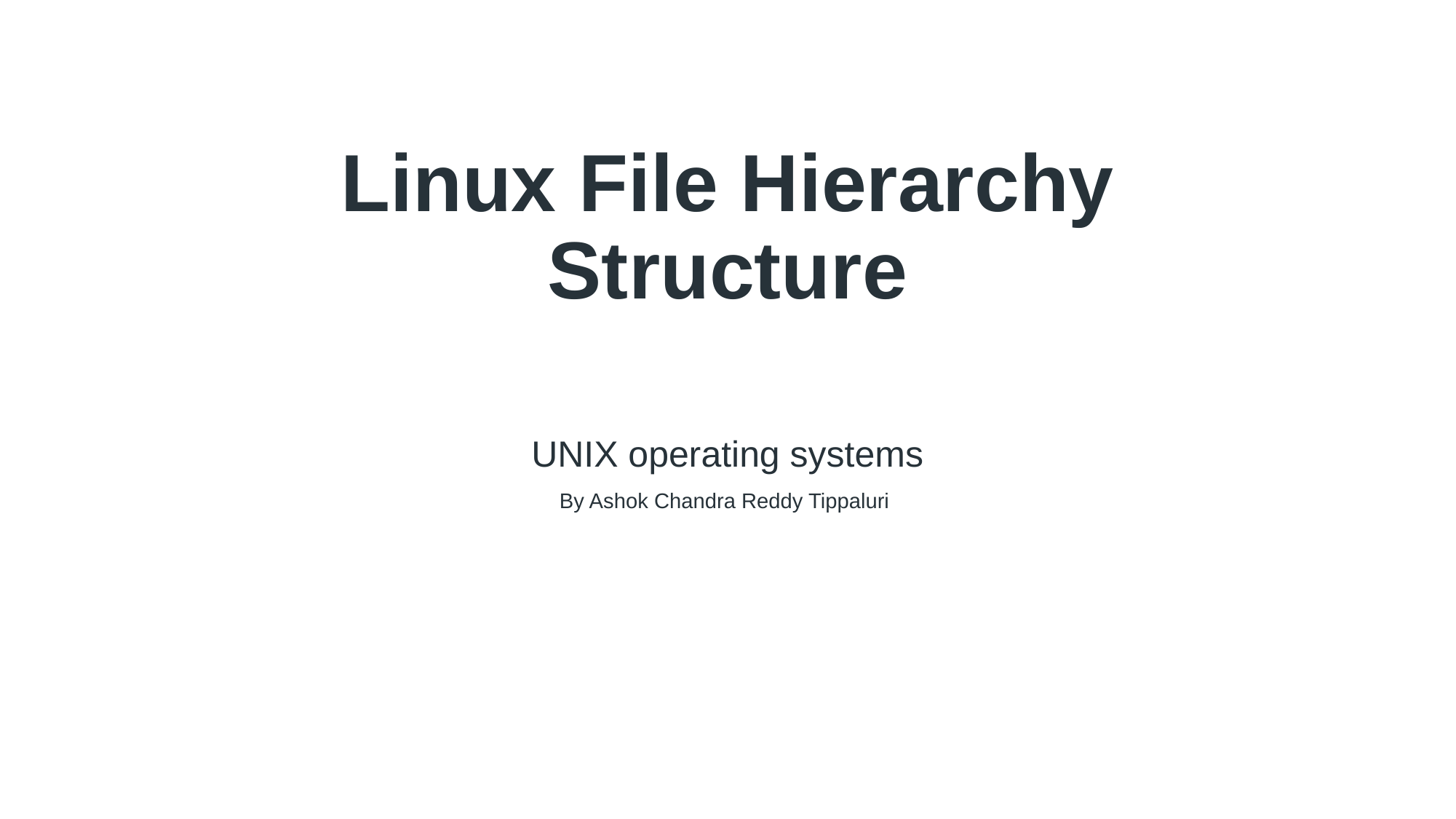

# Linux File Hierarchy Structure
UNIX operating systems
By Ashok Chandra Reddy Tippaluri